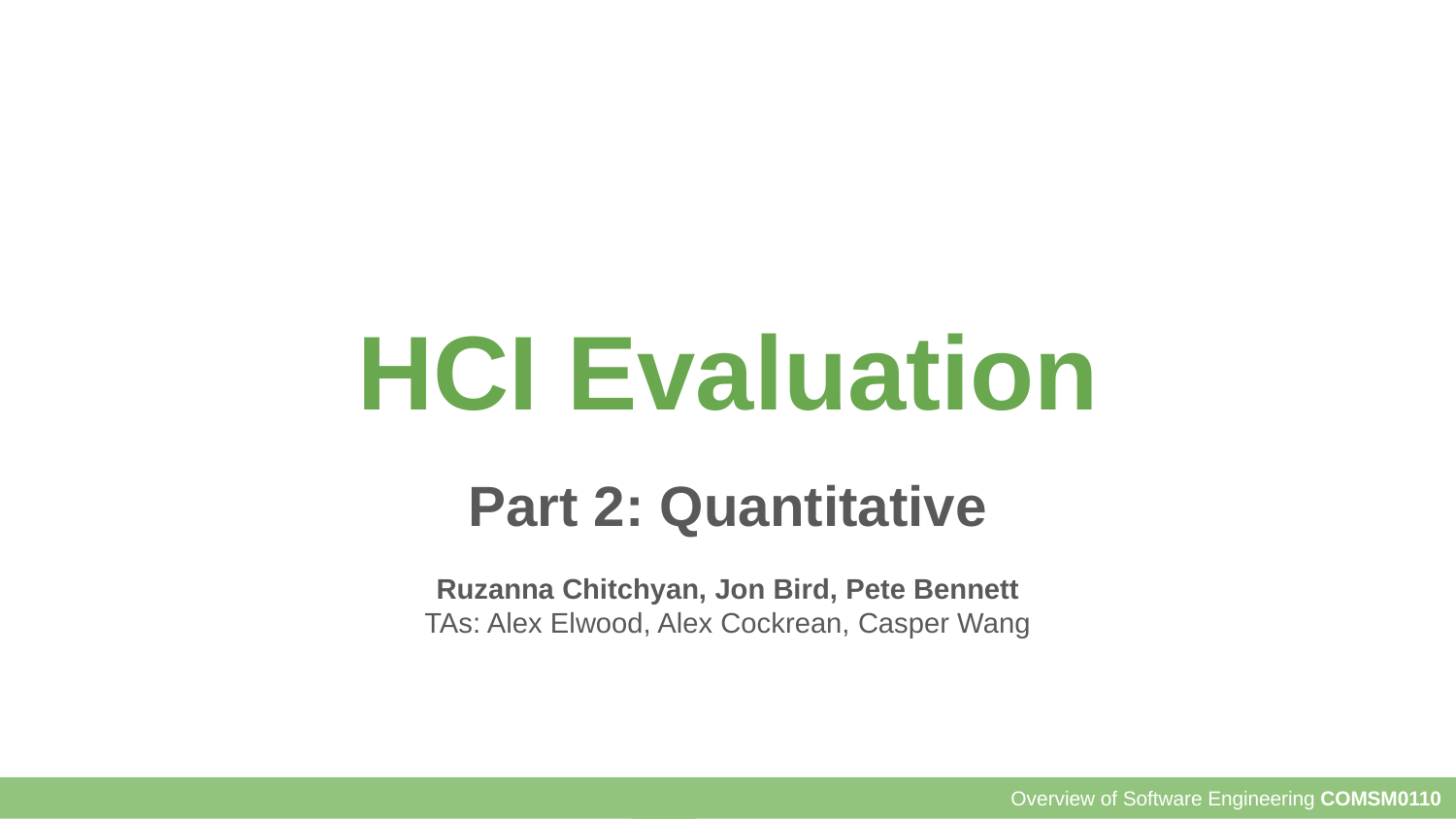

# HCI Evaluation
Part 2: Quantitative

Ruzanna Chitchyan, Jon Bird, Pete Bennett
TAs: Alex Elwood, Alex Cockrean, Casper Wang